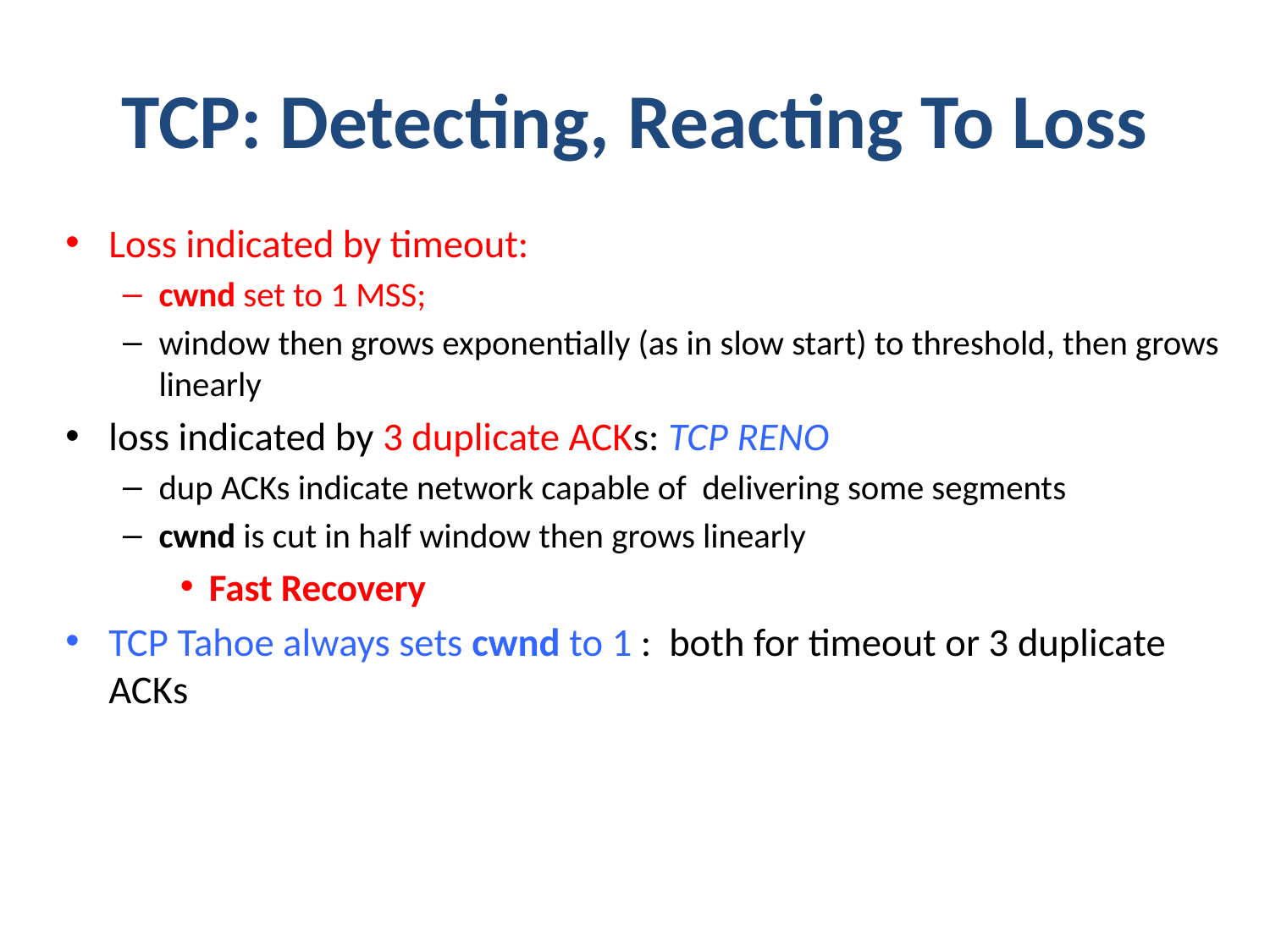

# TCP: Detecting, Reacting To Loss
Loss indicated by timeout:
cwnd set to 1 MSS;
window then grows exponentially (as in slow start) to threshold, then grows linearly
loss indicated by 3 duplicate ACKs: TCP RENO
dup ACKs indicate network capable of  delivering some segments
cwnd is cut in half window then grows linearly
Fast Recovery
TCP Tahoe always sets cwnd to 1 :  both for timeout or 3 duplicate ACKs